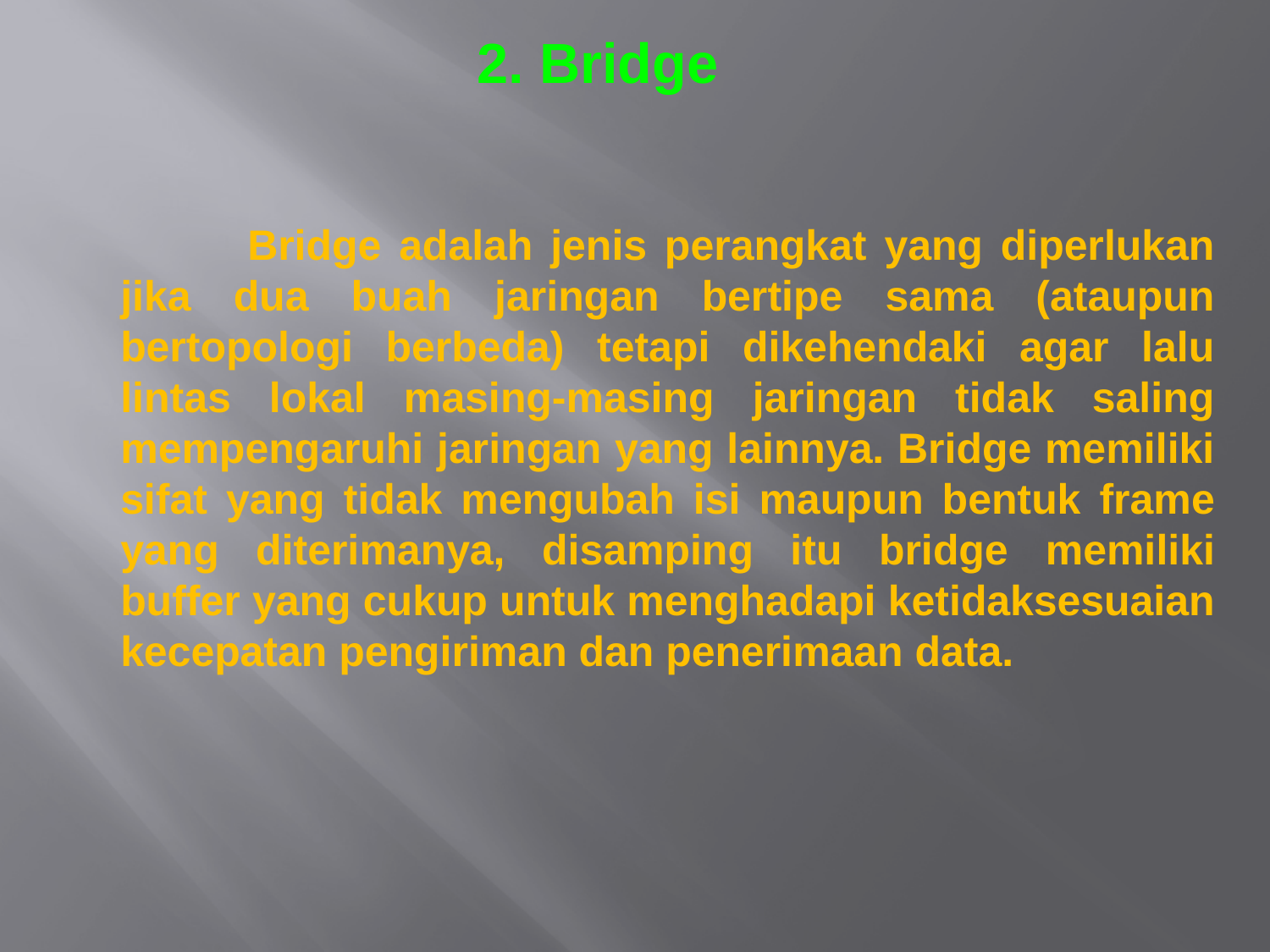

2. Bridge
		Bridge adalah jenis perangkat yang diperlukan jika dua buah jaringan bertipe sama (ataupun bertopologi berbeda) tetapi dikehendaki agar lalu lintas lokal masing-masing jaringan tidak saling mempengaruhi jaringan yang lainnya. Bridge memiliki sifat yang tidak mengubah isi maupun bentuk frame yang diterimanya, disamping itu bridge memiliki buffer yang cukup untuk menghadapi ketidaksesuaian kecepatan pengiriman dan penerimaan data.